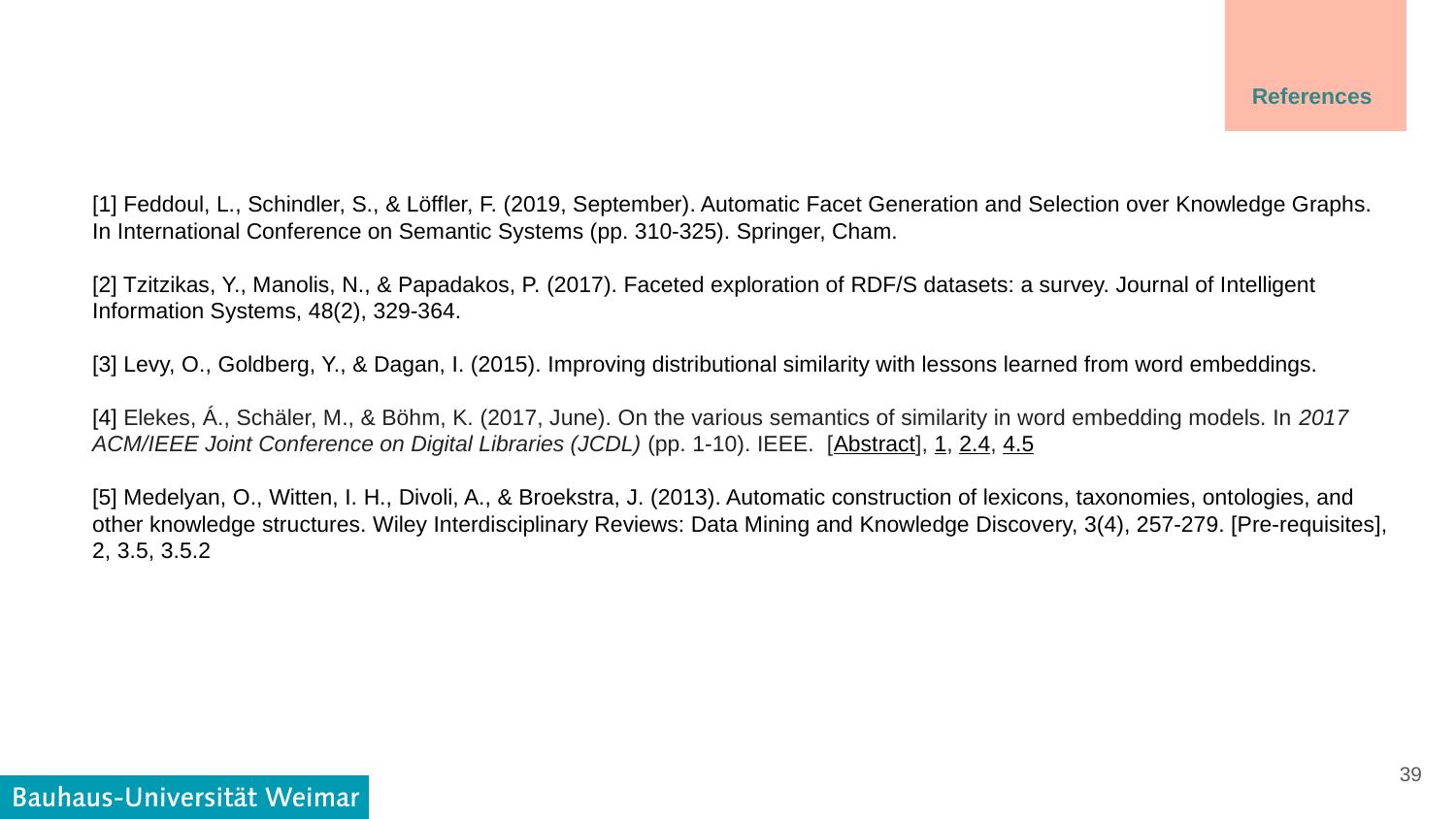

References
[1] Feddoul, L., Schindler, S., & Löffler, F. (2019, September). Automatic Facet Generation and Selection over Knowledge Graphs. In International Conference on Semantic Systems (pp. 310-325). Springer, Cham.

[2] Tzitzikas, Y., Manolis, N., & Papadakos, P. (2017). Faceted exploration of RDF/S datasets: a survey. Journal of Intelligent Information Systems, 48(2), 329-364.

[3] Levy, O., Goldberg, Y., & Dagan, I. (2015). Improving distributional similarity with lessons learned from word embeddings.

[4] Elekes, Á., Schäler, M., & Böhm, K. (2017, June). On the various semantics of similarity in word embedding models. In 2017 ACM/IEEE Joint Conference on Digital Libraries (JCDL) (pp. 1-10). IEEE.  [Abstract], 1, 2.4, 4.5

[5] Medelyan, O., Witten, I. H., Divoli, A., & Broekstra, J. (2013). Automatic construction of lexicons, taxonomies, ontologies, and other knowledge structures. Wiley Interdisciplinary Reviews: Data Mining and Knowledge Discovery, 3(4), 257-279. [Pre-requisites], 2, 3.5, 3.5.2

39